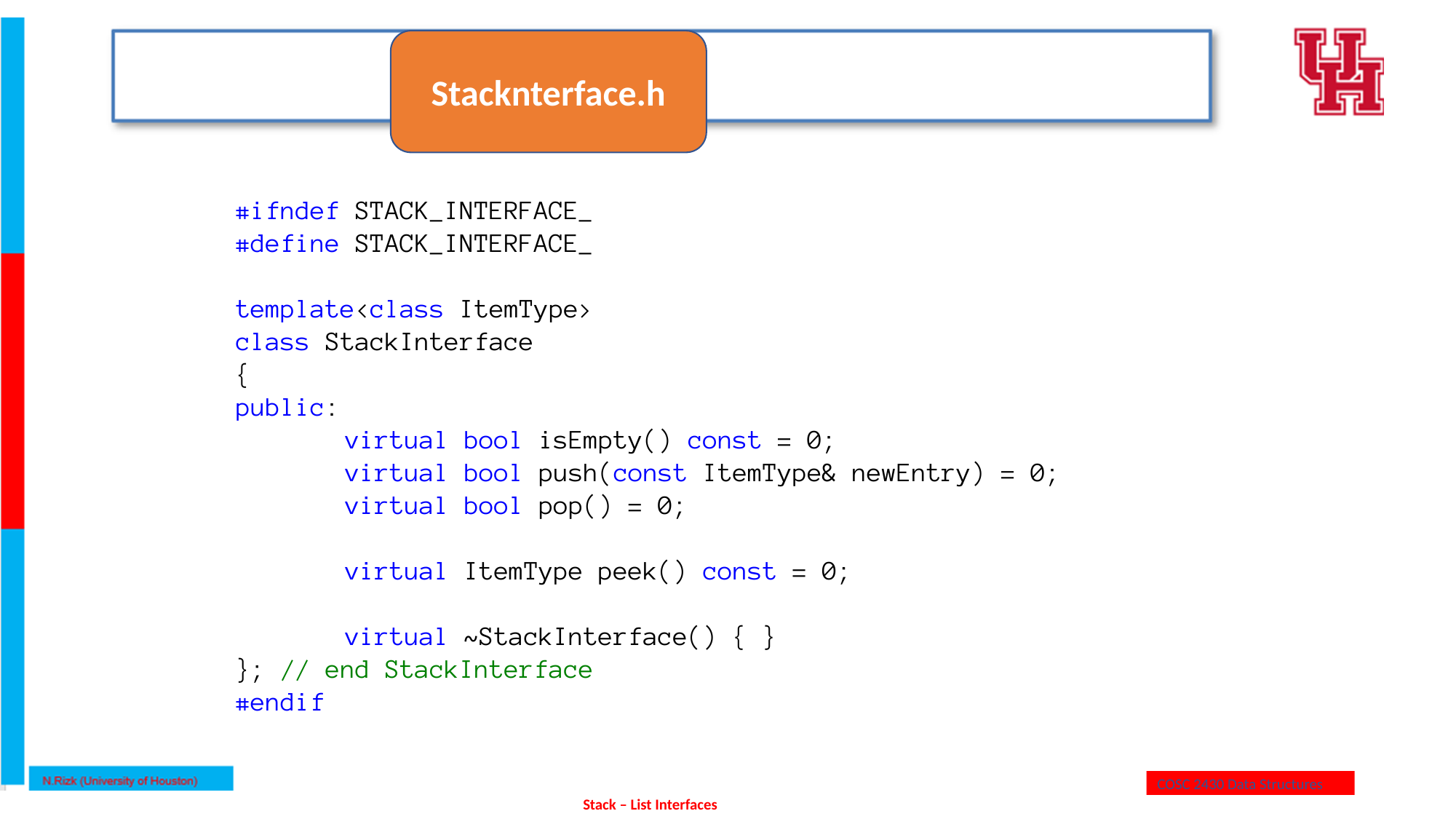

Stacknterface.h

#ifndef STACK_INTERFACE_
#define STACK_INTERFACE_

template<class ItemType>
class StackInterface
{
public:
	virtual bool isEmpty() const = 0;
	virtual bool push(const ItemType& newEntry) = 0;
	virtual bool pop() = 0;

	virtual ItemType peek() const = 0;

	virtual ~StackInterface() { }
}; // end StackInterface
#endif